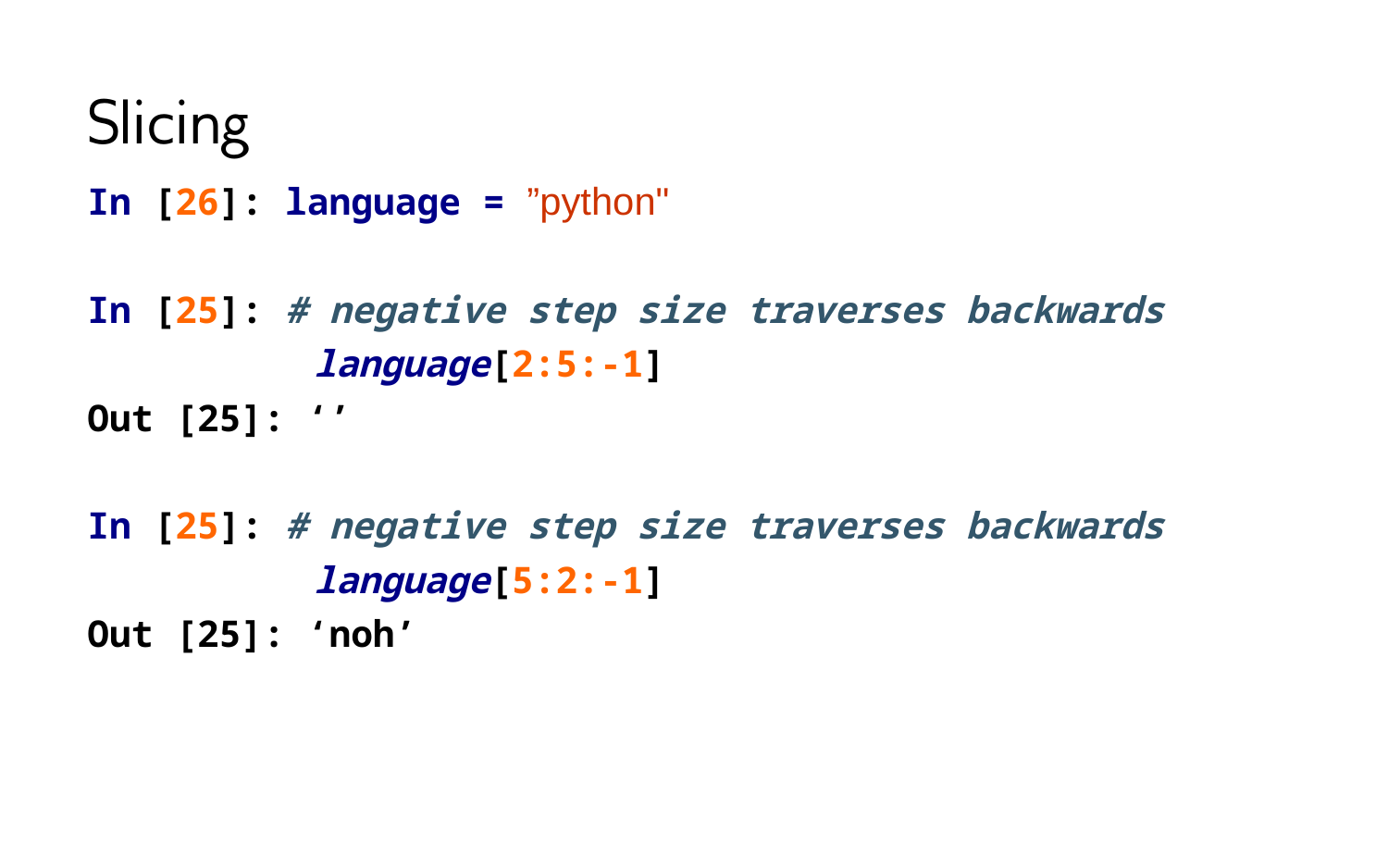

# Slicing
In [26]: language = ”python"

In [25]: # negative step size traverses backwards
	    language[2:5:-1]
Out [25]: ‘’

In [25]: # negative step size traverses backwards
	    language[5:2:-1]
Out [25]: ‘noh’